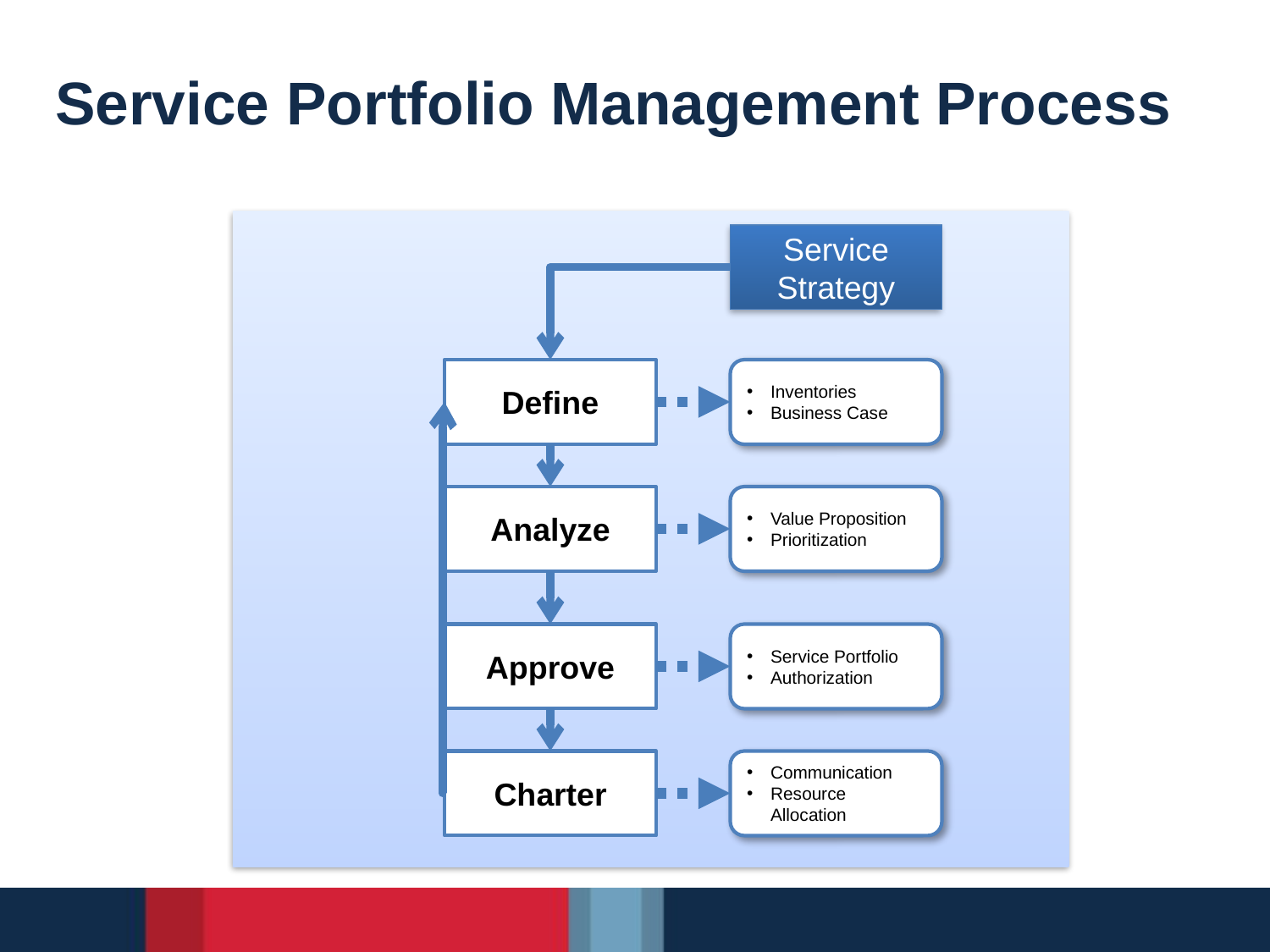

# Service Portfolio Management Process

Service
Strategy
Define
Inventories
Business Case
Analyze
Value Proposition
Prioritization
Approve
Service Portfolio
Authorization
Charter
Communication
Resource Allocation